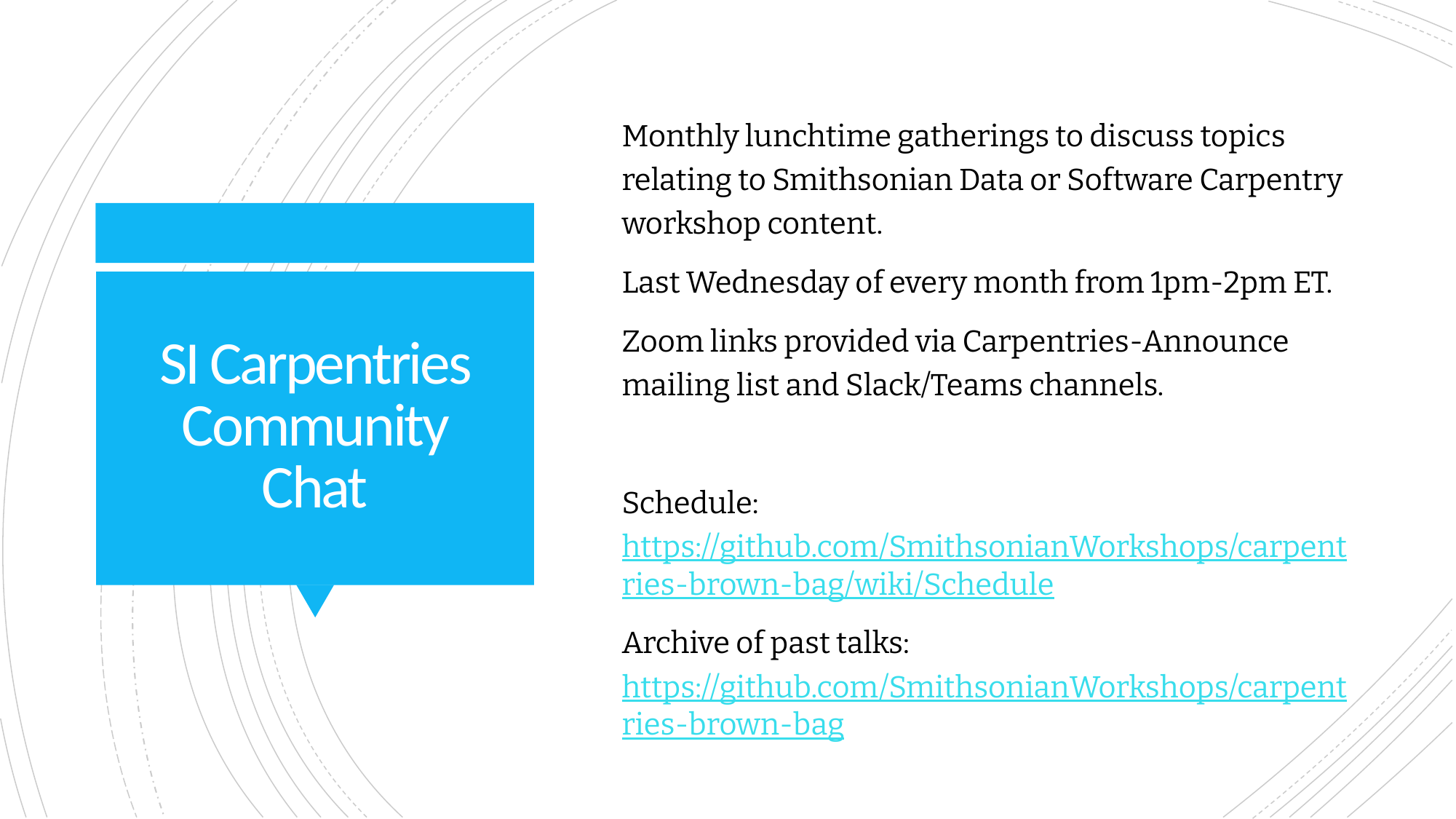

Monthly lunchtime gatherings to discuss topics relating to Smithsonian Data or Software Carpentry workshop content.
Last Wednesday of every month from 1pm-2pm ET.
Zoom links provided via Carpentries-Announce mailing list and Slack/Teams channels.

Schedule: https://github.com/SmithsonianWorkshops/carpentries-brown-bag/wiki/Schedule
Archive of past talks: https://github.com/SmithsonianWorkshops/carpentries-brown-bag
# SI Carpentries Community Chat